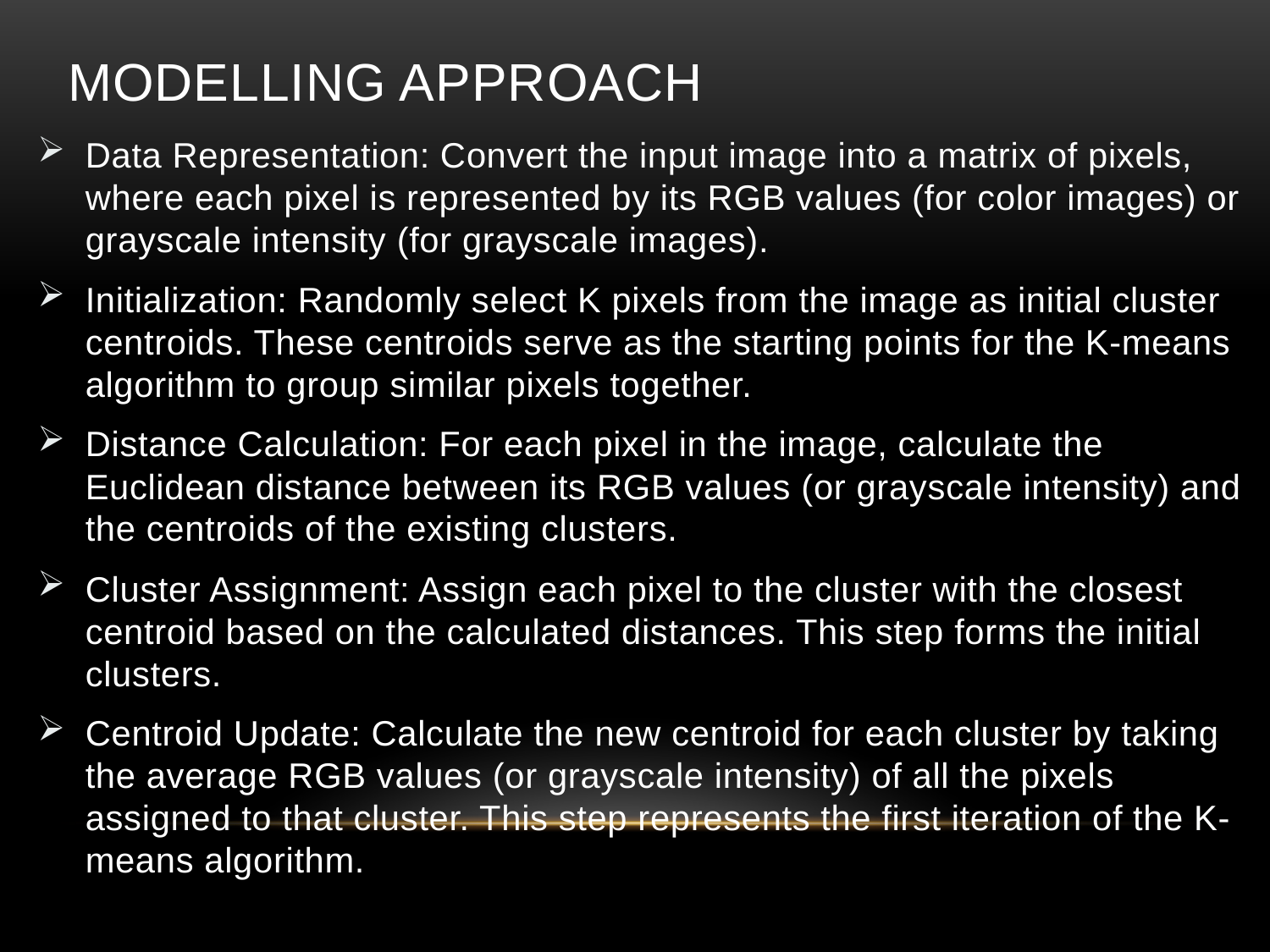

# Modelling approach
Data Representation: Convert the input image into a matrix of pixels, where each pixel is represented by its RGB values (for color images) or grayscale intensity (for grayscale images).
Initialization: Randomly select K pixels from the image as initial cluster centroids. These centroids serve as the starting points for the K-means algorithm to group similar pixels together.
Distance Calculation: For each pixel in the image, calculate the Euclidean distance between its RGB values (or grayscale intensity) and the centroids of the existing clusters.
Cluster Assignment: Assign each pixel to the cluster with the closest centroid based on the calculated distances. This step forms the initial clusters.
Centroid Update: Calculate the new centroid for each cluster by taking the average RGB values (or grayscale intensity) of all the pixels assigned to that cluster. This step represents the first iteration of the K-means algorithm.